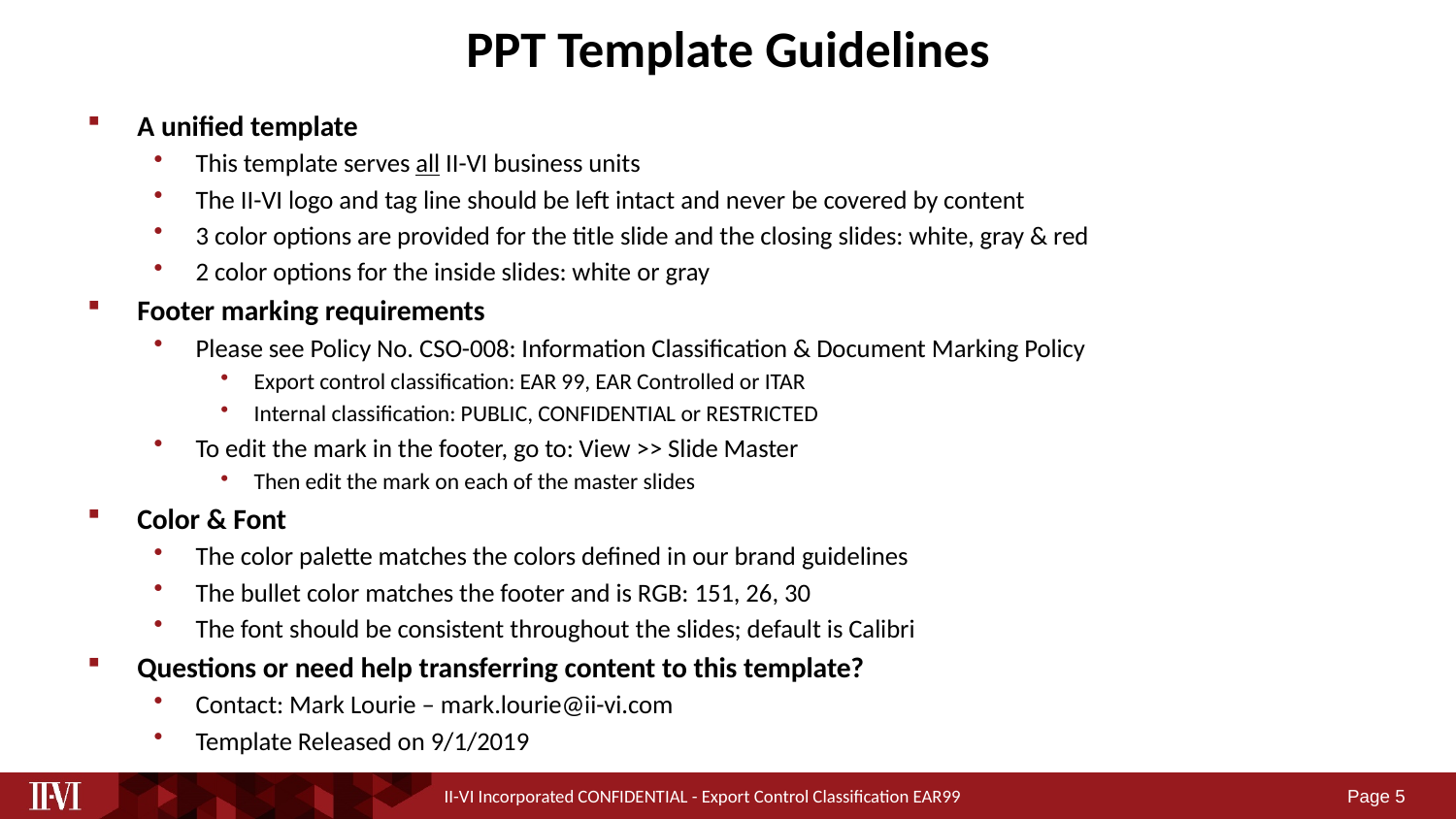

# PPT Template Guidelines
A unified template
This template serves all II-VI business units
The II-VI logo and tag line should be left intact and never be covered by content
3 color options are provided for the title slide and the closing slides: white, gray & red
2 color options for the inside slides: white or gray
Footer marking requirements
Please see Policy No. CSO-008: Information Classification & Document Marking Policy
Export control classification: EAR 99, EAR Controlled or ITAR
Internal classification: PUBLIC, CONFIDENTIAL or RESTRICTED
To edit the mark in the footer, go to: View >> Slide Master
Then edit the mark on each of the master slides
Color & Font
The color palette matches the colors defined in our brand guidelines
The bullet color matches the footer and is RGB: 151, 26, 30
The font should be consistent throughout the slides; default is Calibri
Questions or need help transferring content to this template?
Contact: Mark Lourie – mark.lourie@ii-vi.com
Template Released on 9/1/2019